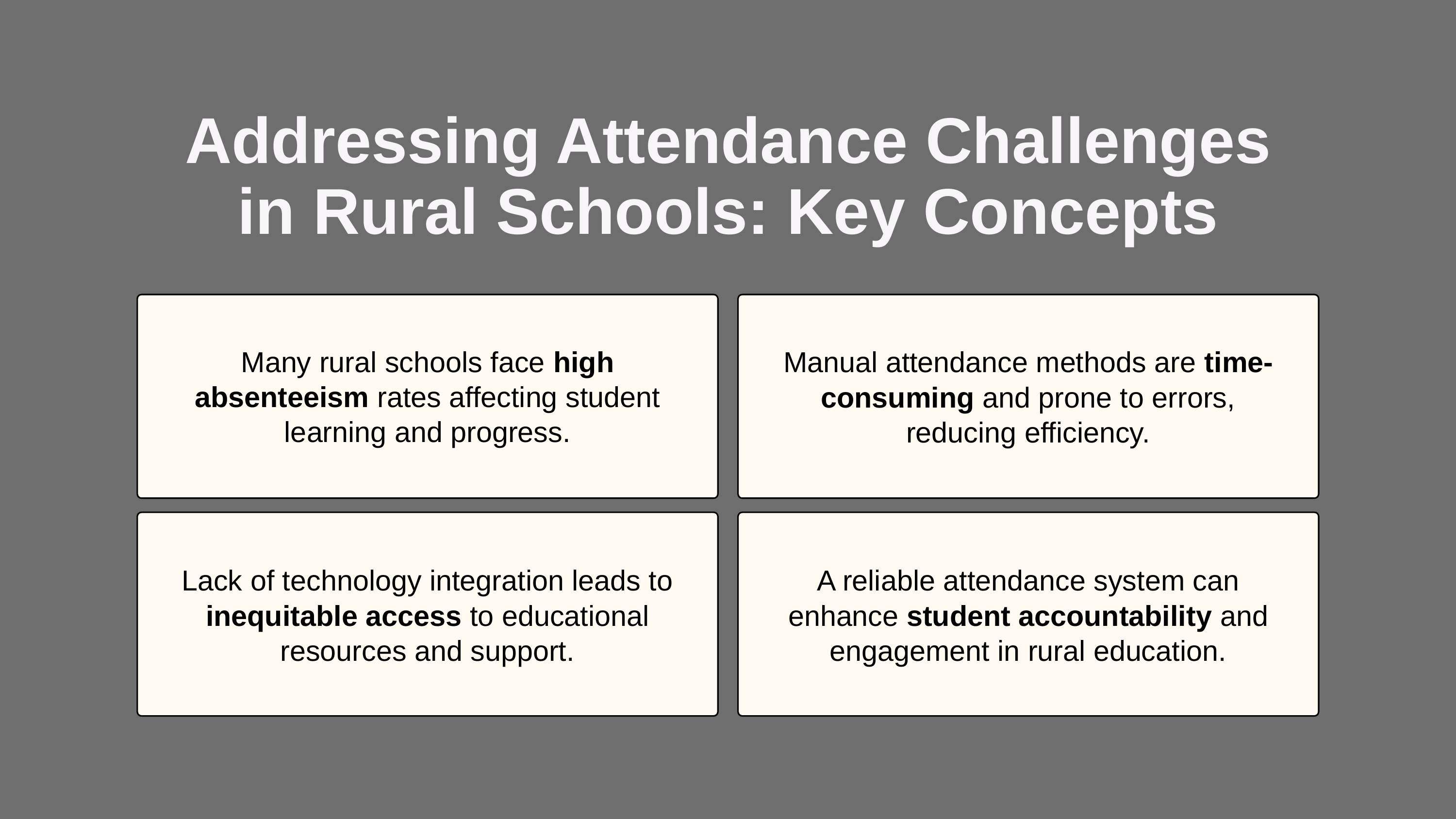

Addressing Attendance Challenges in Rural Schools: Key Concepts

Many rural schools face high absenteeism rates affecting student learning and progress.
Manual attendance methods are time-consuming and prone to errors, reducing efficiency.

Lack of technology integration leads to inequitable access to educational resources and support.
A reliable attendance system can enhance student accountability and engagement in rural education.